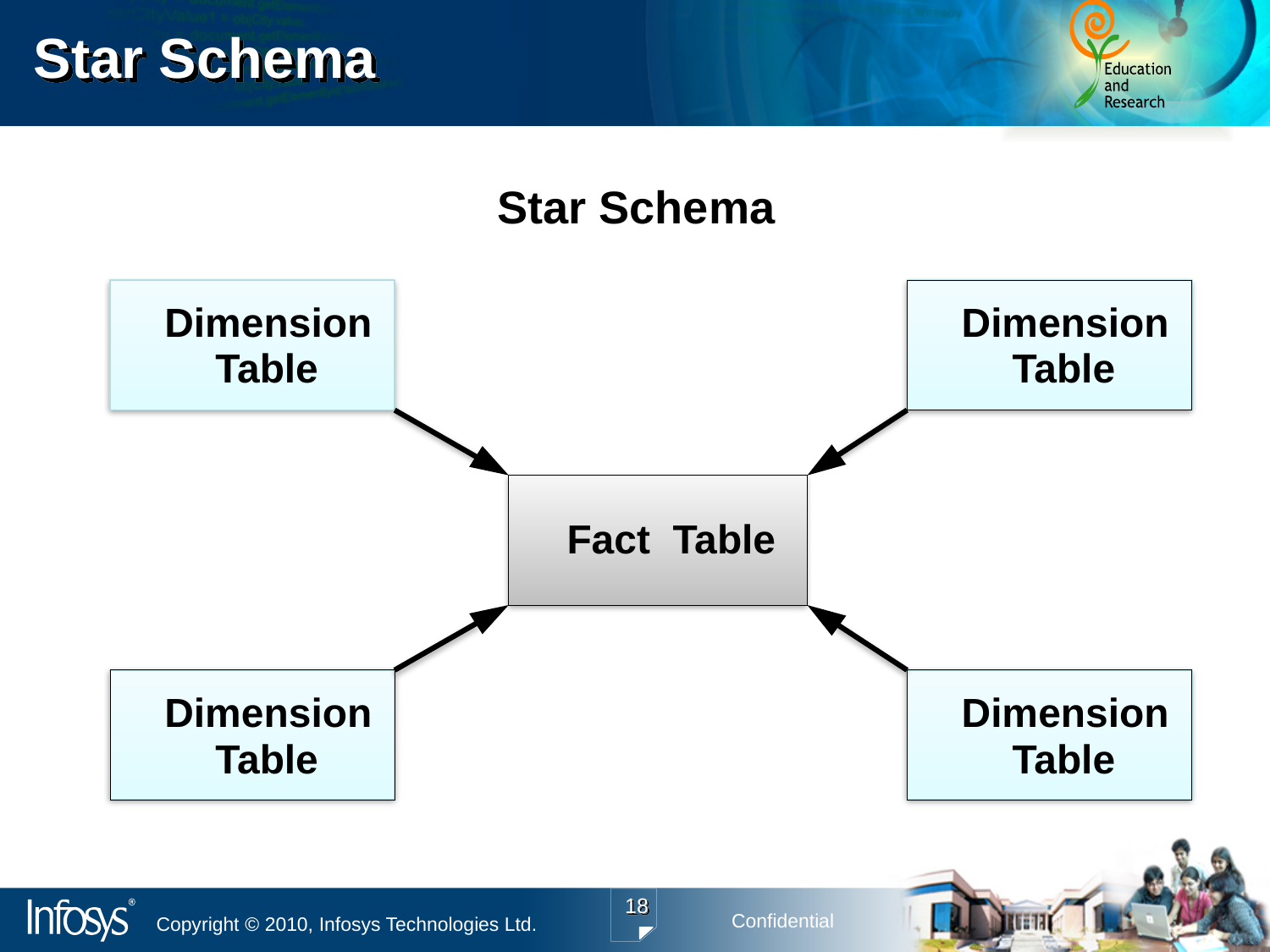

# Star Schema

Star Schema

Dimension
Dimension
Table
Table

Fact  Table

Dimension
Dimension
Table
Table
18